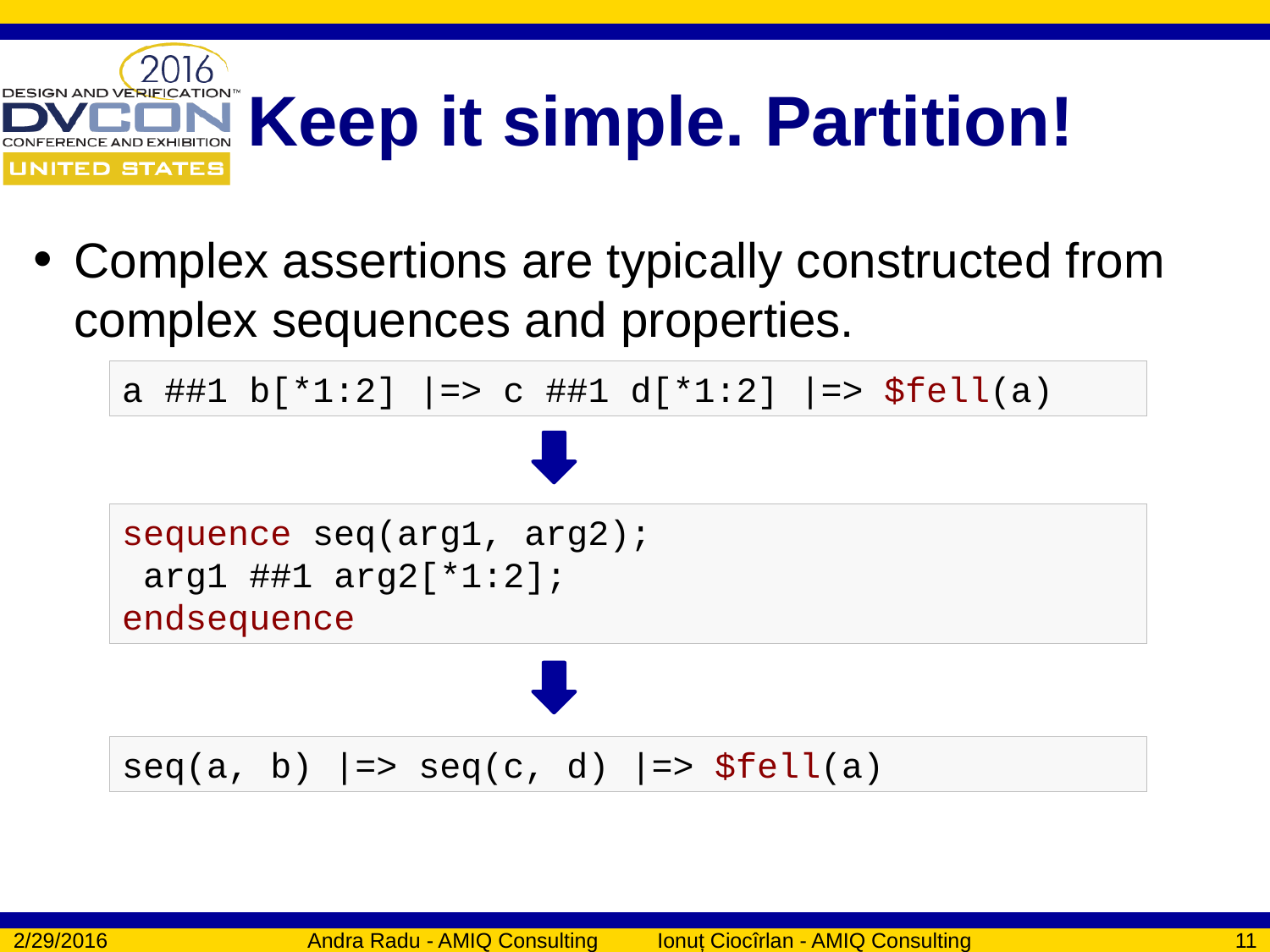

# Keep it simple. Partition!
Complex assertions are typically constructed from complex sequences and properties.

a ##1 b[*1:2] |=> c ##1 d[*1:2] |=> $fell(a)

sequence seq(arg1, arg2);
 arg1 ##1 arg2[*1:2];
endsequence

seq(a, b) |=> seq(c, d) |=> $fell(a)
2/29/2016
Andra Radu - AMIQ Consulting          Ionuț Ciocîrlan - AMIQ Consulting
11